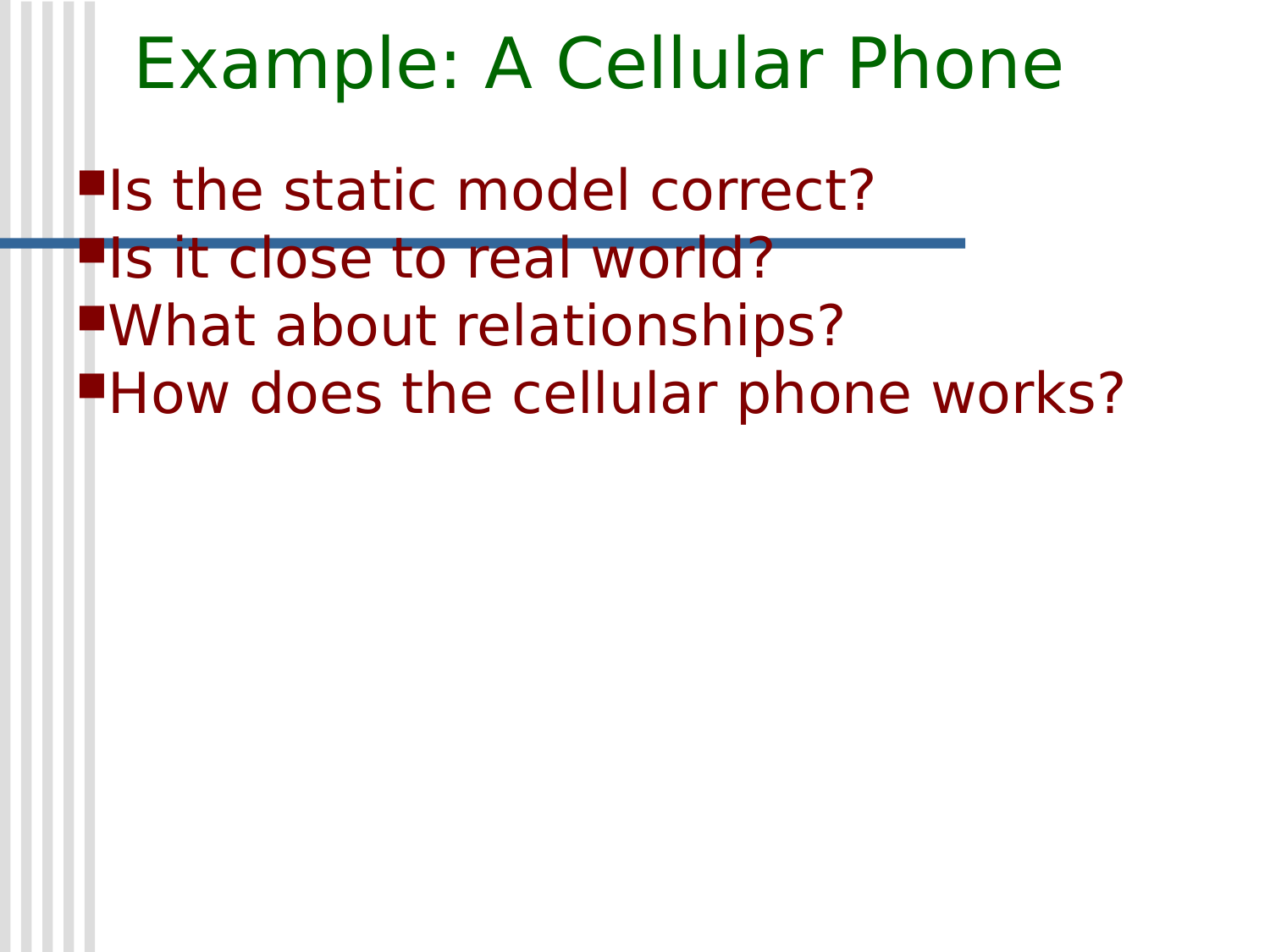

Example: A Cellular Phone
Is the static model correct?
Is it close to real world?
What about relationships?
How does the cellular phone works?